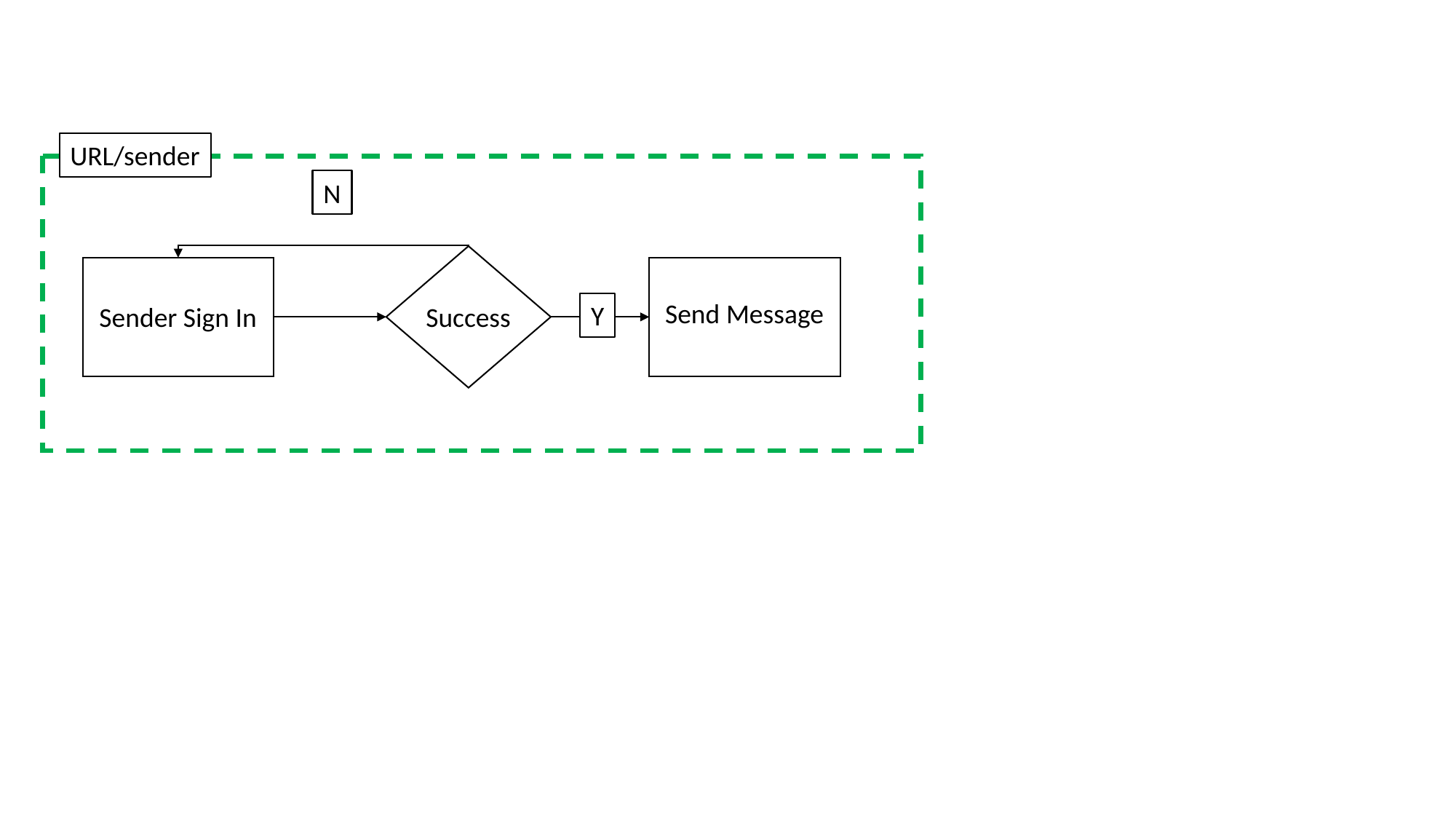

URL/sender

N

Send Message
Y
Sender Sign In
Success